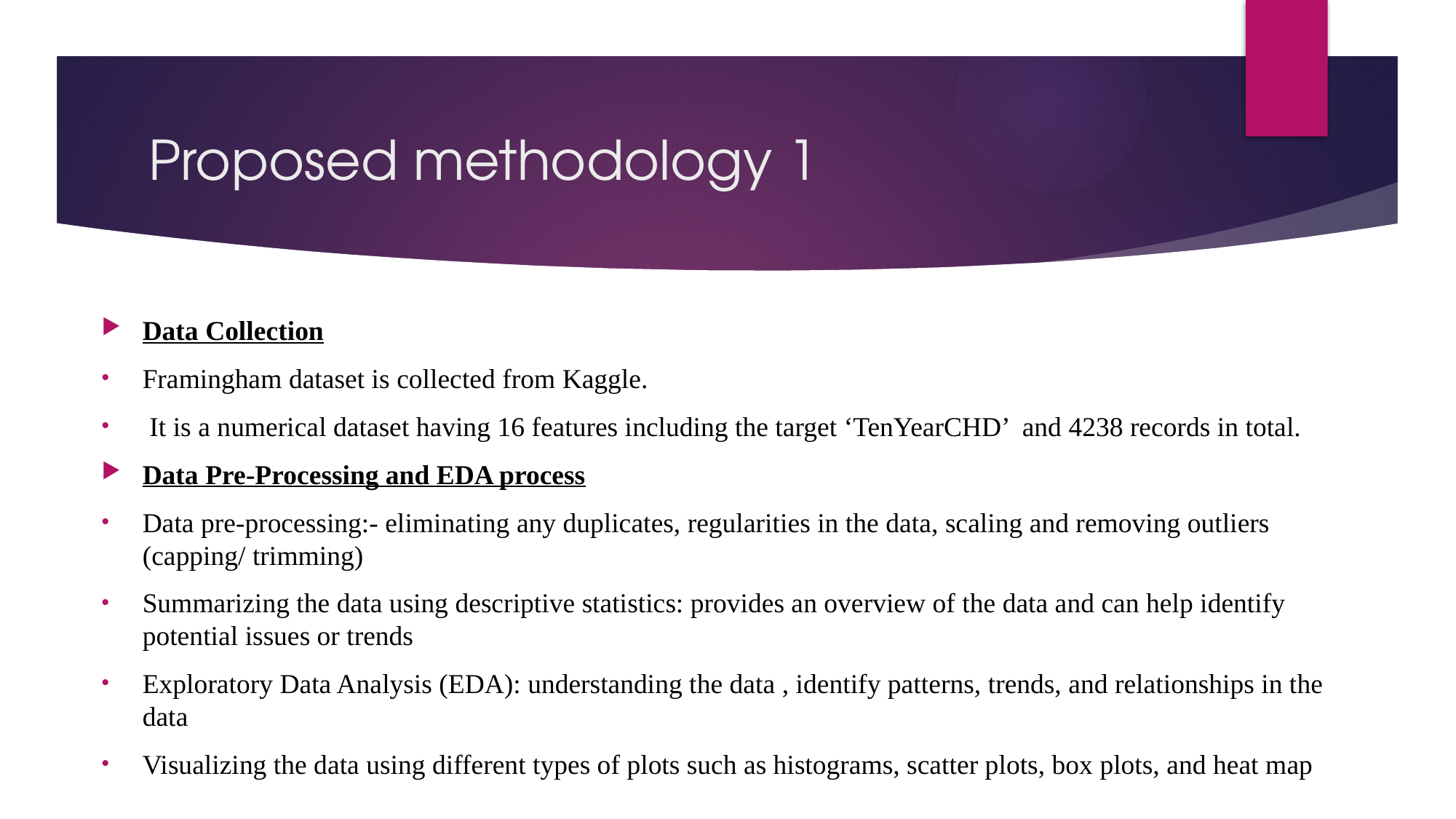

# Proposed methodology 1
Data Collection
Framingham dataset is collected from Kaggle.
 It is a numerical dataset having 16 features including the target ‘TenYearCHD’  and 4238 records in total.
Data Pre-Processing and EDA process
Data pre-processing:- eliminating any duplicates, regularities in the data, scaling and removing outliers (capping/ trimming)
Summarizing the data using descriptive statistics: provides an overview of the data and can help identify potential issues or trends
Exploratory Data Analysis (EDA): understanding the data , identify patterns, trends, and relationships in the data
Visualizing the data using different types of plots such as histograms, scatter plots, box plots, and heat map